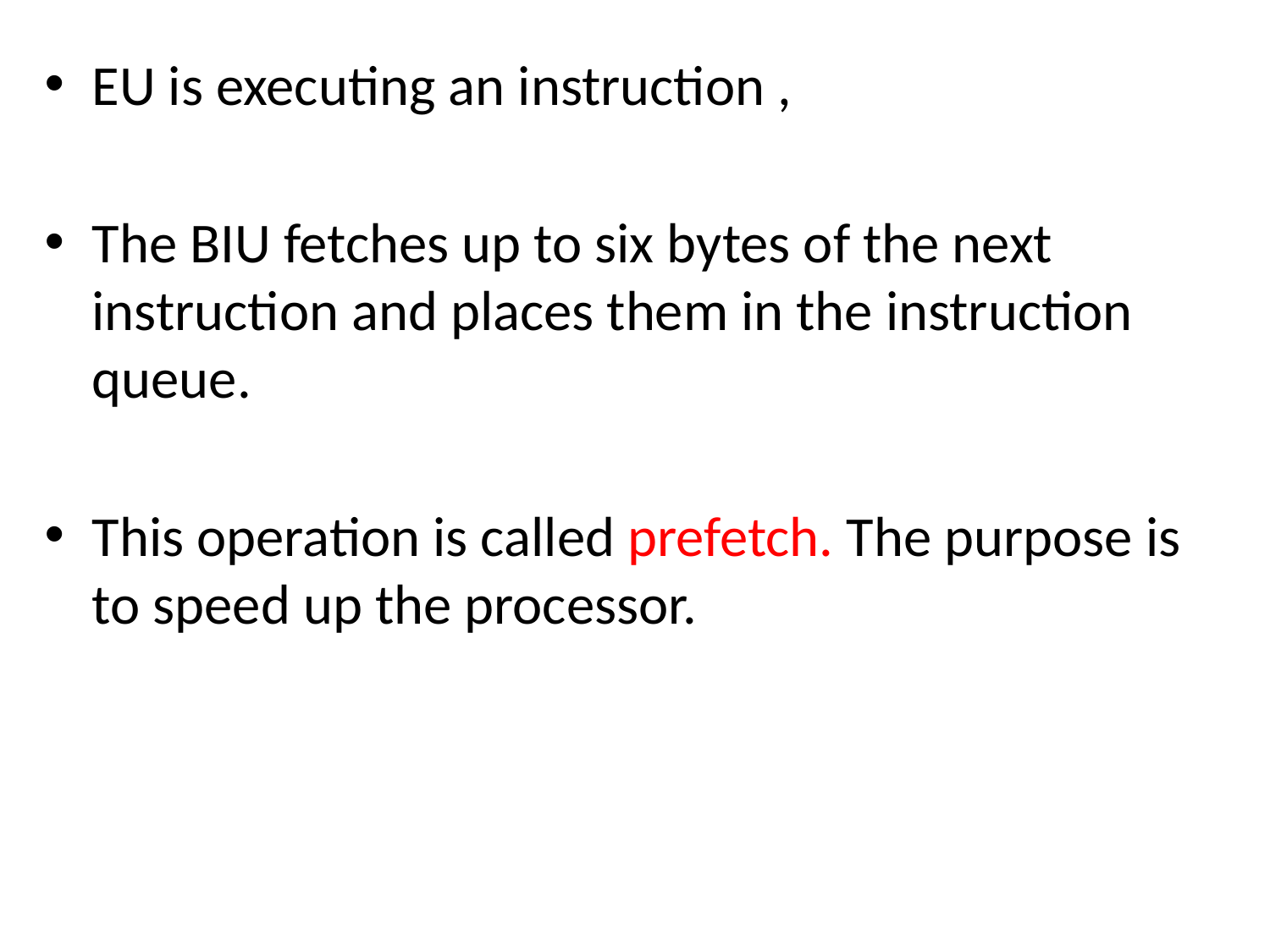

EU is executing an instruction ,

The BIU fetches up to six bytes of the next instruction and places them in the instruction queue.

This operation is called prefetch. The purpose is to speed up the processor.